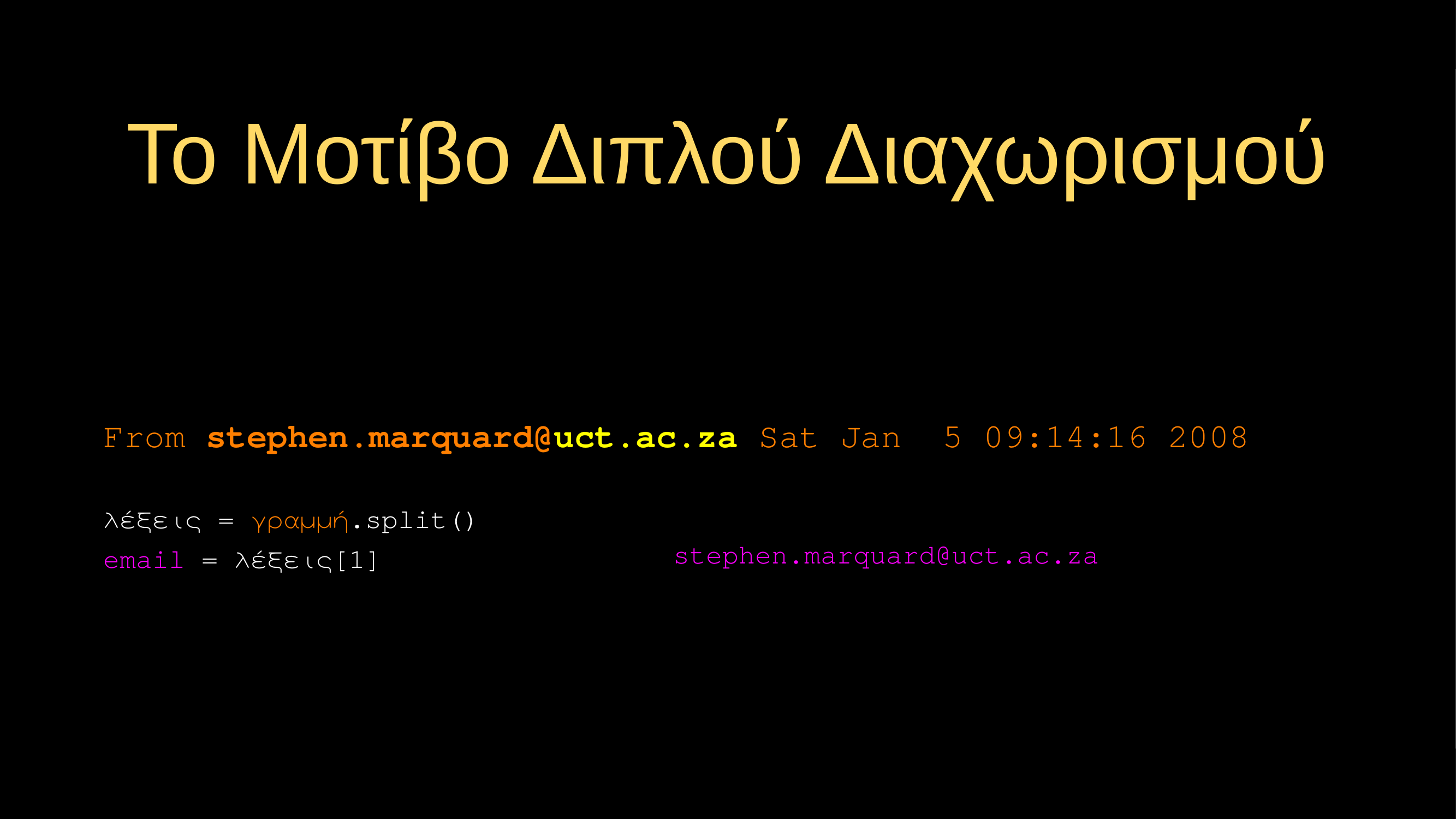

# Το Μοτίβο Διπλού Διαχωρισμού
From stephen.marquard@uct.ac.za Sat Jan  5 09:14:16 2008
λέξεις = γραμμή.split()
email = λέξεις[1] print pieces[1]
 stephen.marquard@uct.ac.za